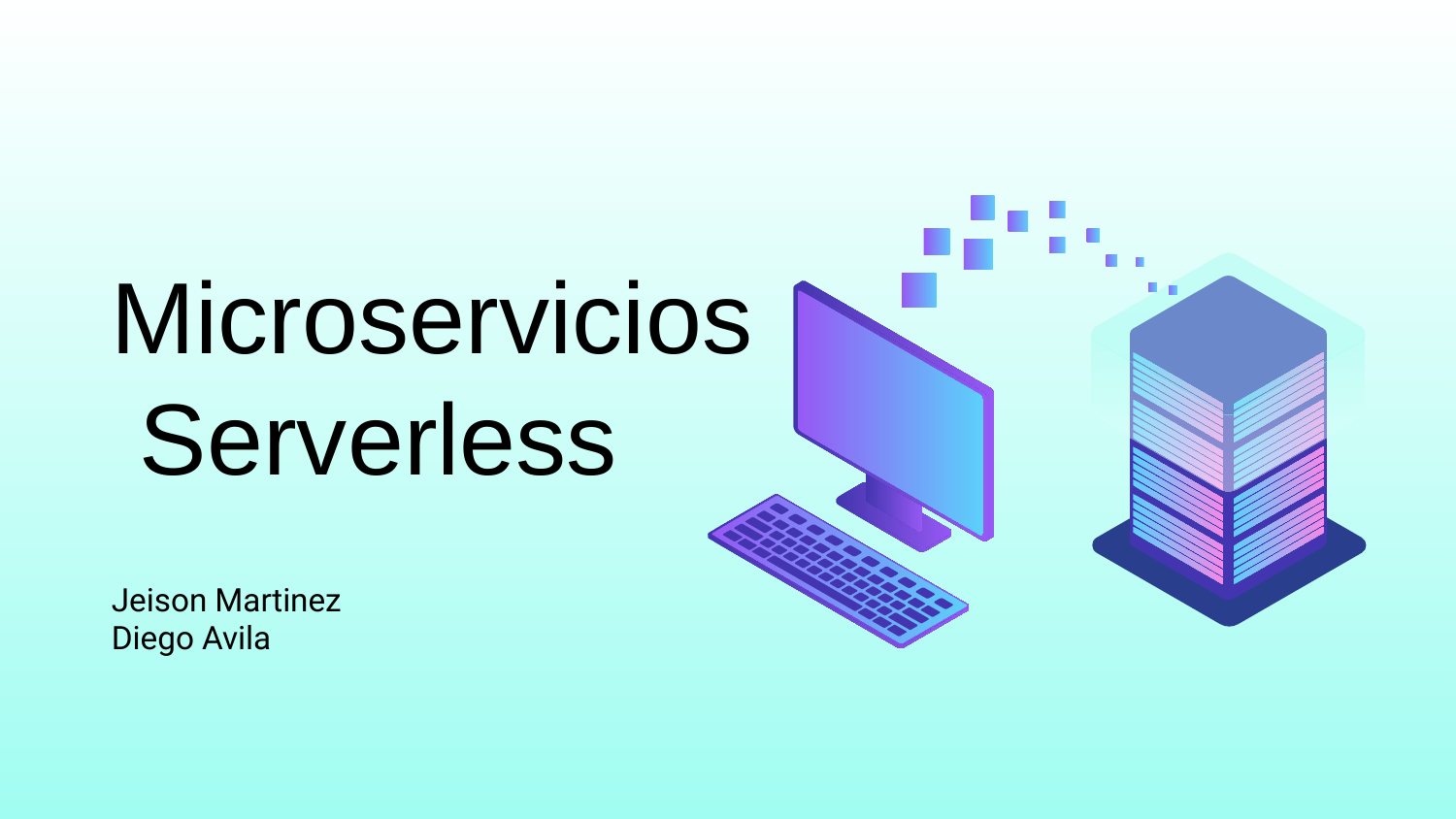

# Microservicios  Serverless

Jeison Martinez
Diego Avila